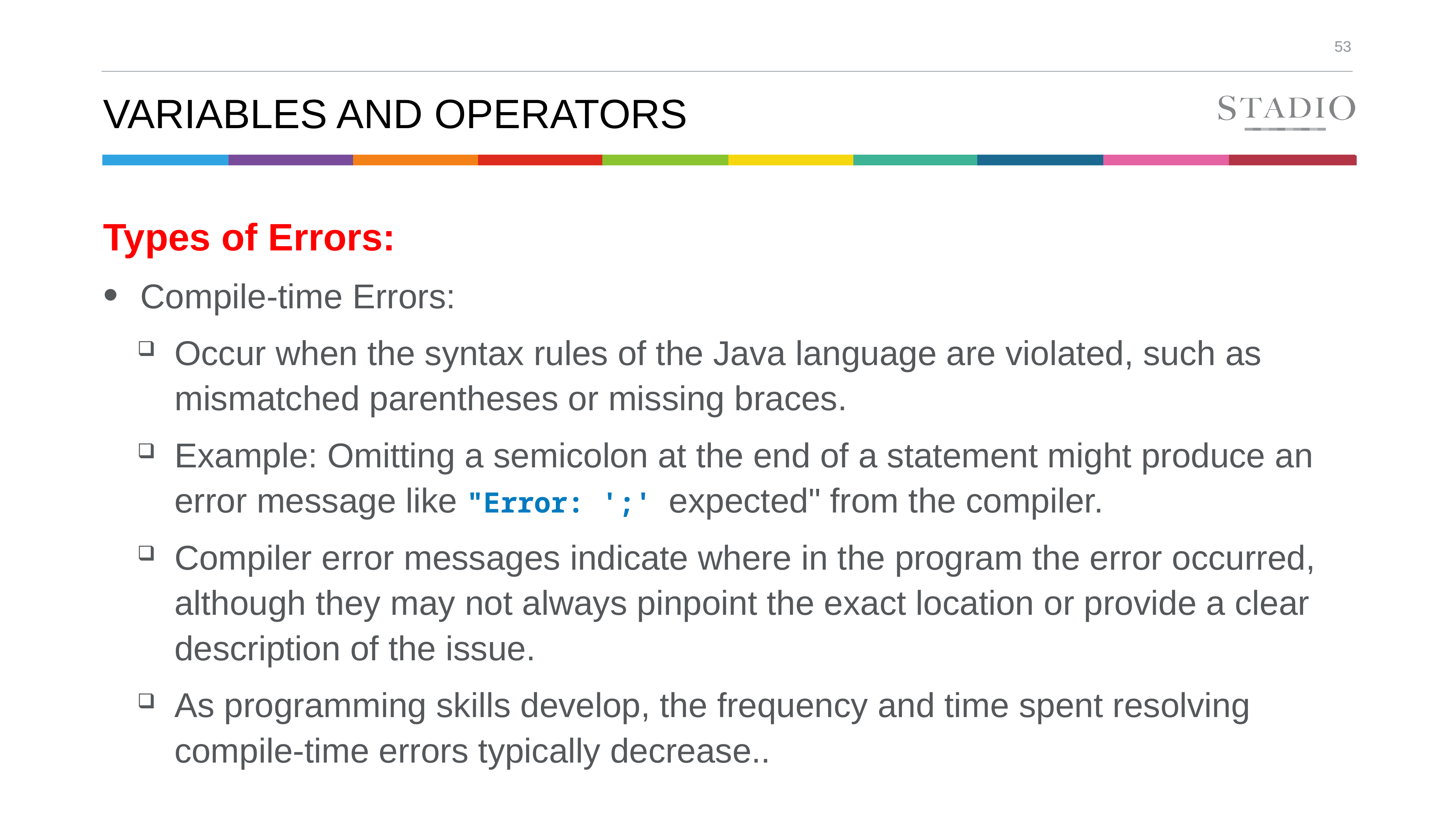

# Variables and Operators

Types of Errors:
Compile-time Errors:
Occur when the syntax rules of the Java language are violated, such as mismatched parentheses or missing braces.
Example: Omitting a semicolon at the end of a statement might produce an error message like "Error: ';' expected" from the compiler.
Compiler error messages indicate where in the program the error occurred, although they may not always pinpoint the exact location or provide a clear description of the issue.
As programming skills develop, the frequency and time spent resolving compile-time errors typically decrease..